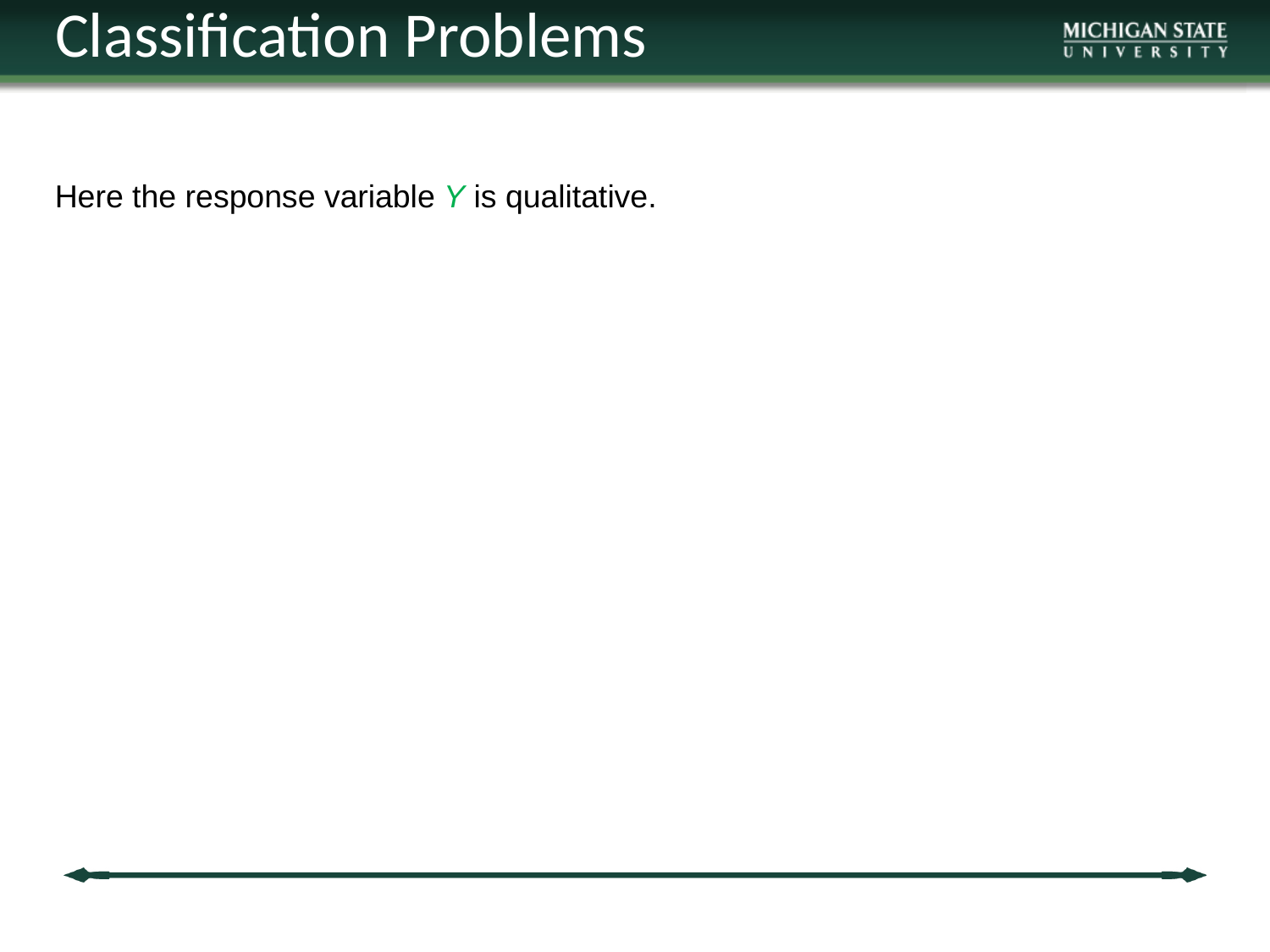

Classification Problems

Here the response variable Y is qualitative.